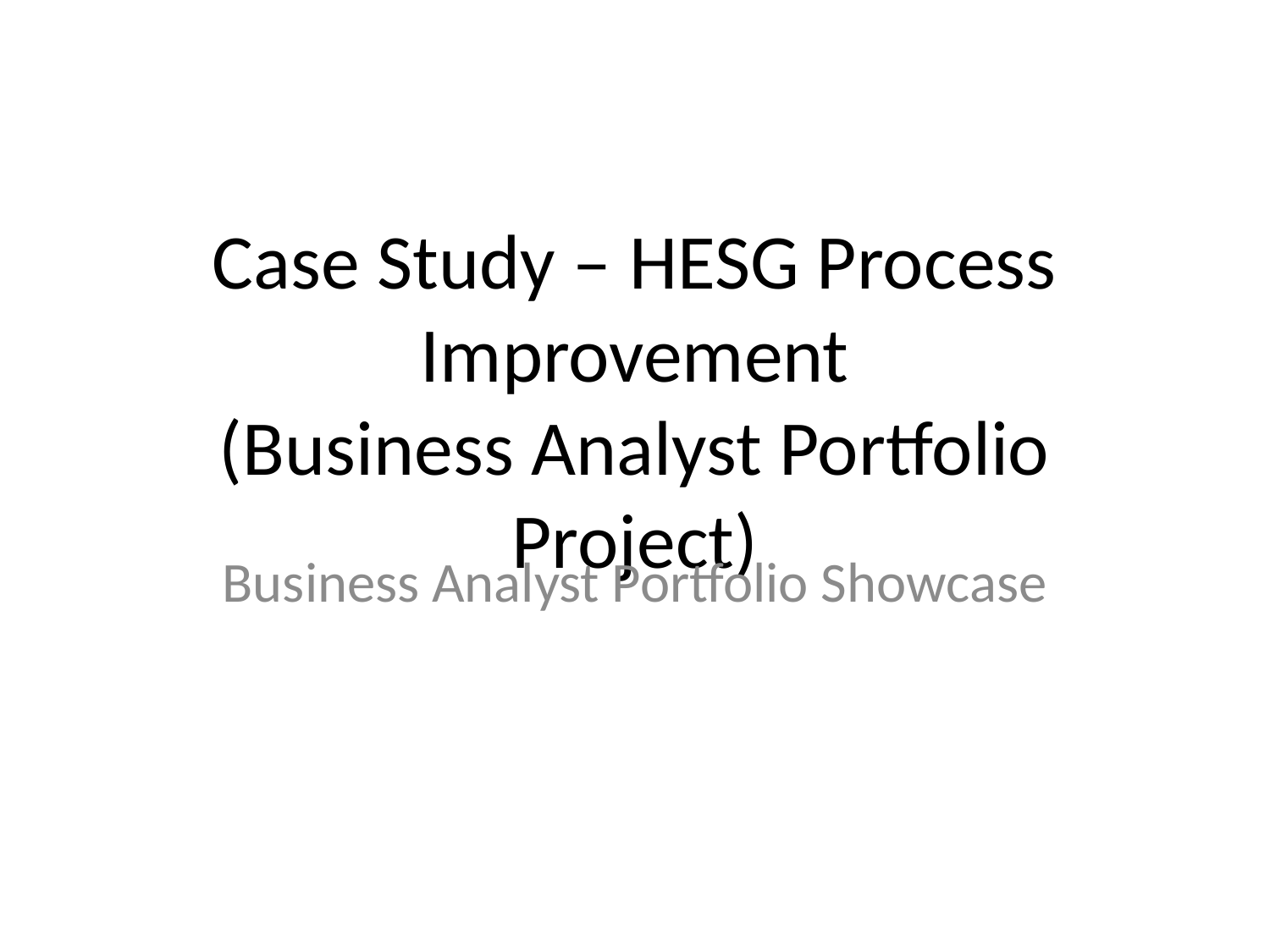

# Case Study – HESG Process Improvement
(Business Analyst Portfolio Project)
Business Analyst Portfolio Showcase